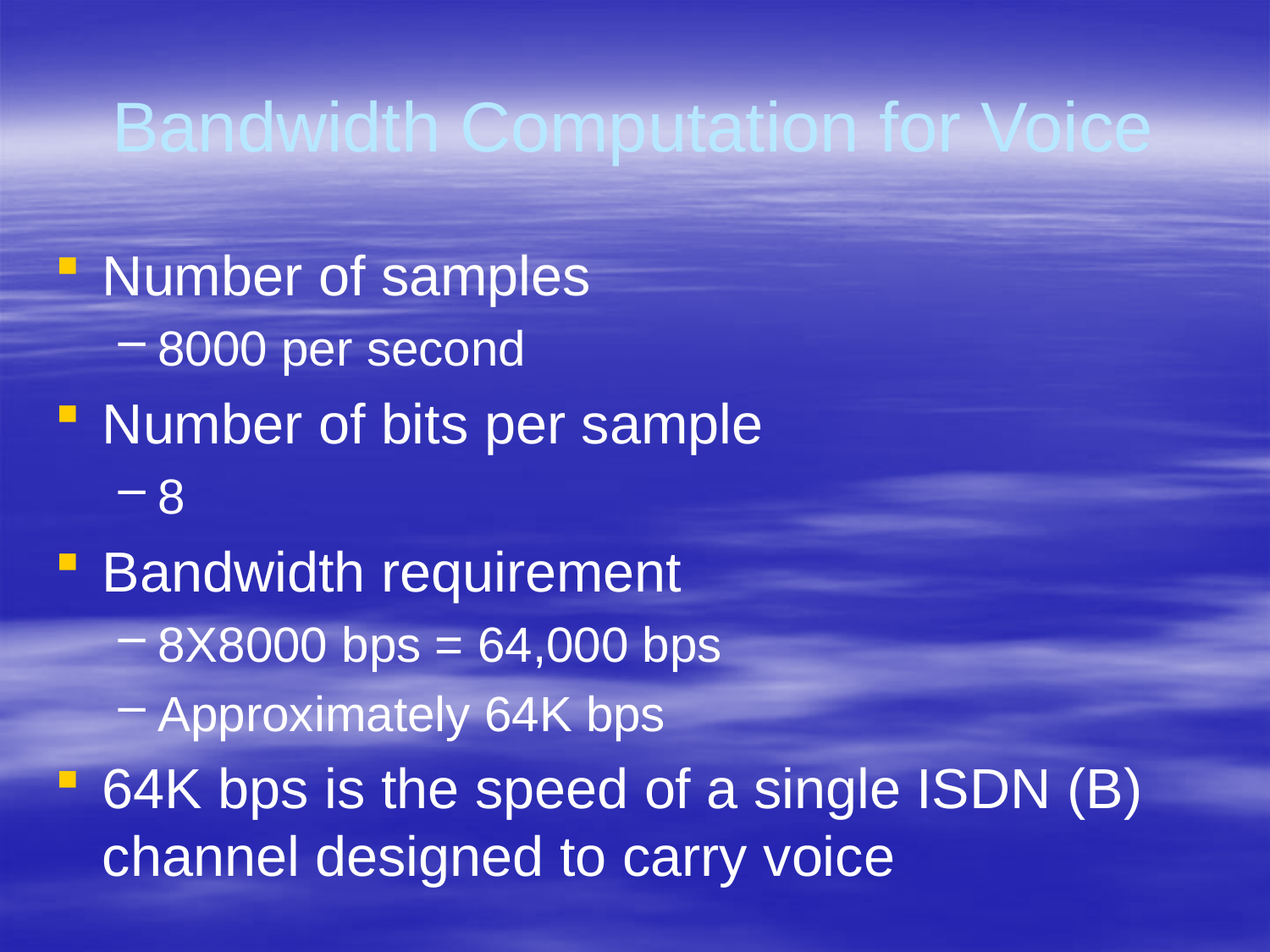

# Bandwidth Computation for Voice
Number of samples
8000 per second
Number of bits per sample
8
Bandwidth requirement
8X8000 bps = 64,000 bps
Approximately 64K bps
64K bps is the speed of a single ISDN (B) channel designed to carry voice